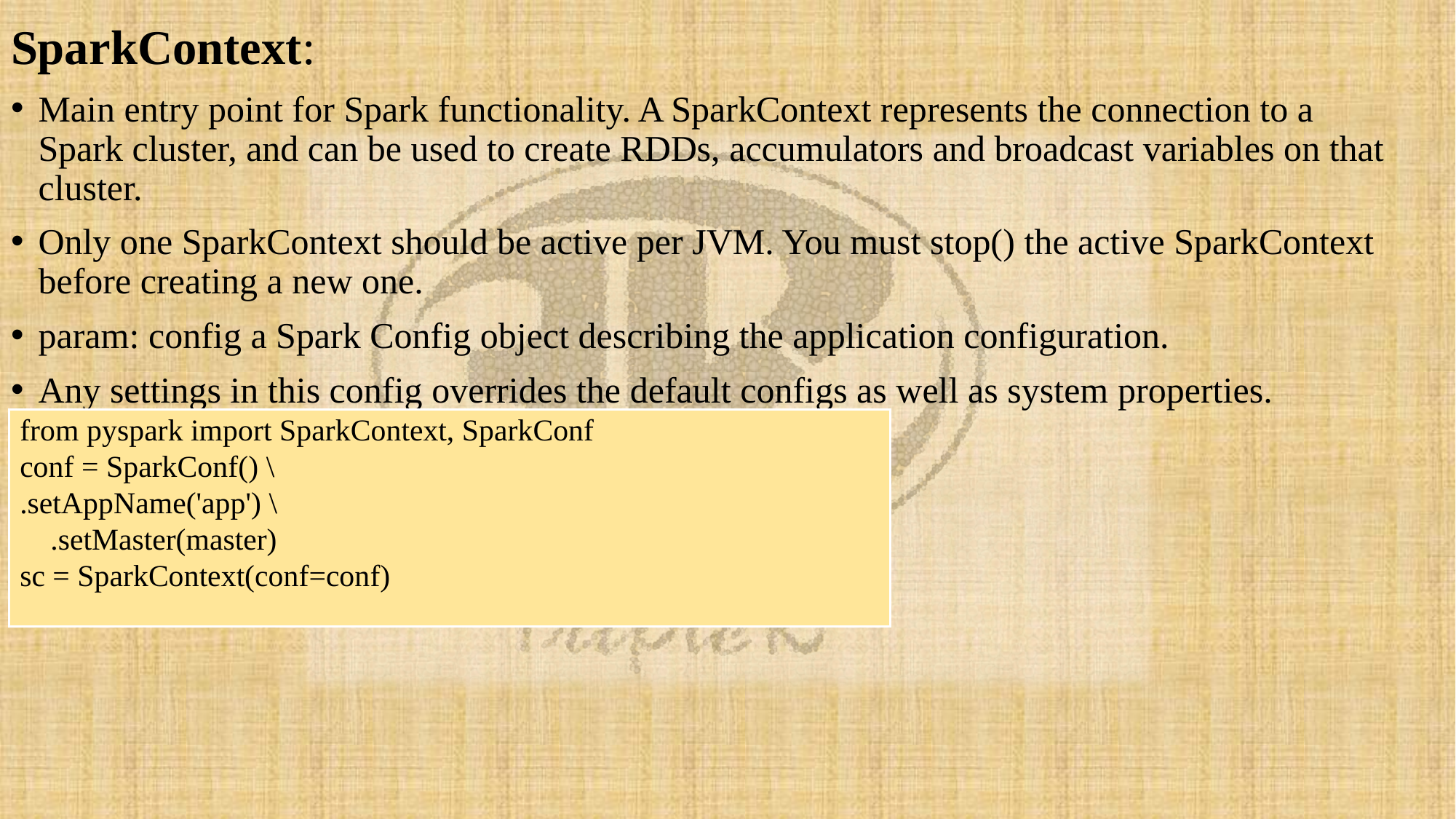

SparkContext:
Main entry point for Spark functionality. A SparkContext represents the connection to a Spark cluster, and can be used to create RDDs, accumulators and broadcast variables on that cluster.
Only one SparkContext should be active per JVM. You must stop() the active SparkContext before creating a new one.
param: config a Spark Config object describing the application configuration.
Any settings in this config overrides the default configs as well as system properties.

#
from pyspark import SparkContext, SparkConf
conf = SparkConf() \
.setAppName('app') \
    .setMaster(master)
sc = SparkContext(conf=conf)